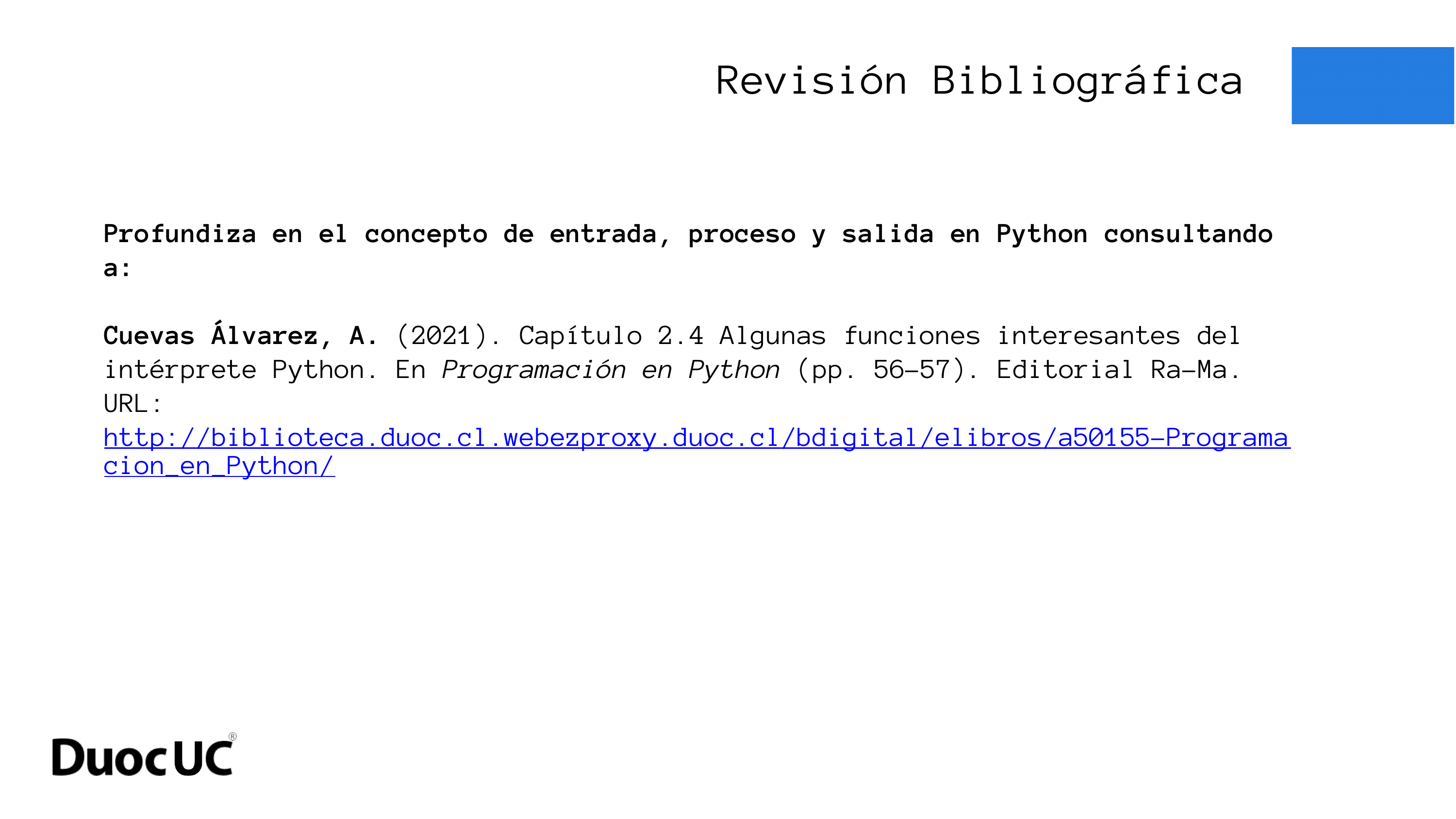

Revisión Bibliográfica

Profundiza en el concepto de entrada, proceso y salida en Python consultando a:

Cuevas Álvarez, A. (2021). Capítulo 2.4 Algunas funciones interesantes del intérprete Python. En Programación en Python (pp. 56-57). Editorial Ra-Ma. URL: http://biblioteca.duoc.cl.webezproxy.duoc.cl/bdigital/elibros/a50155-Programacion_en_Python/